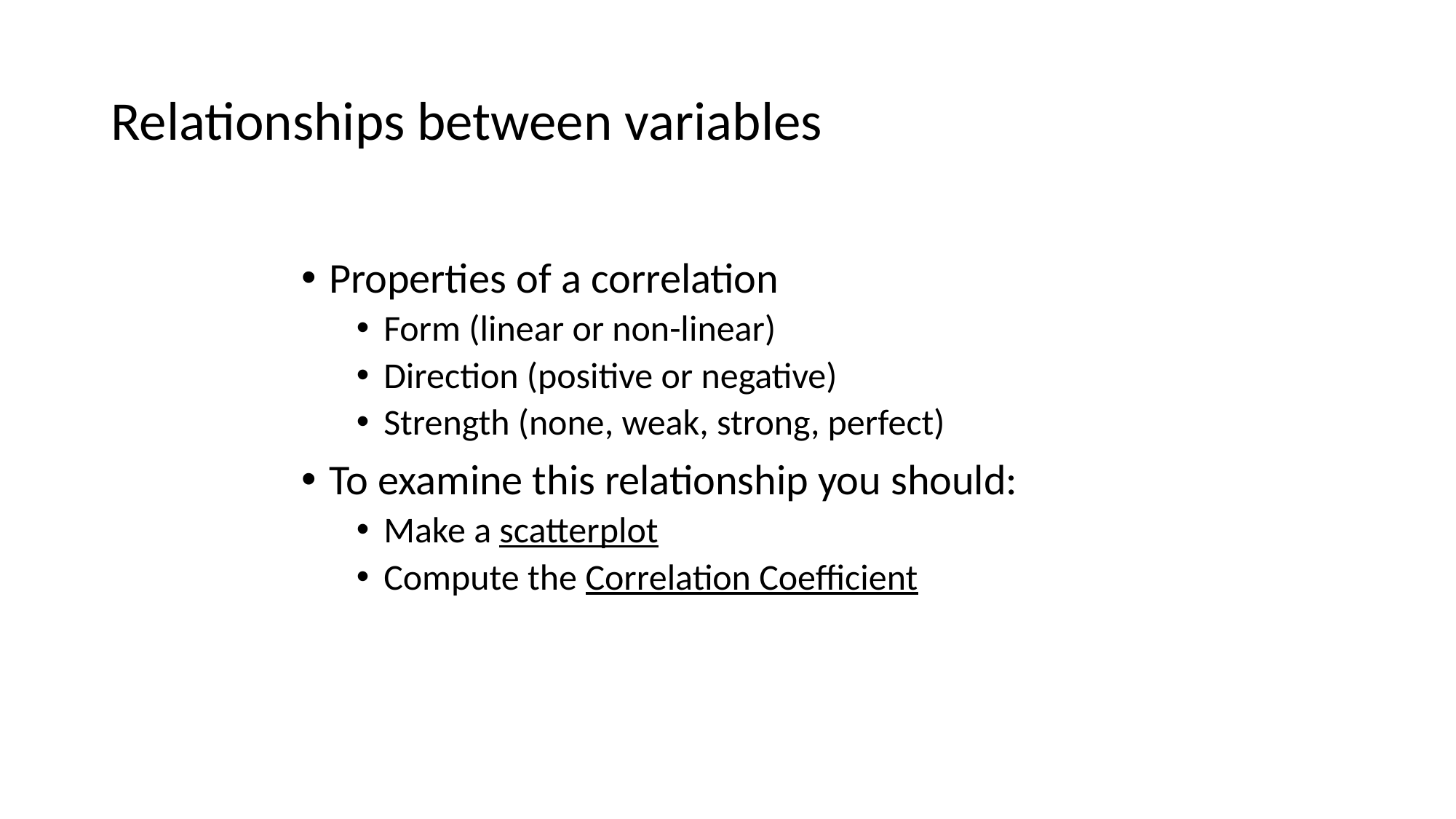

# Relationships between variables
Properties of a correlation
Form (linear or non-linear)
Direction (positive or negative)
Strength (none, weak, strong, perfect)
To examine this relationship you should:
Make a scatterplot
Compute the Correlation Coefficient